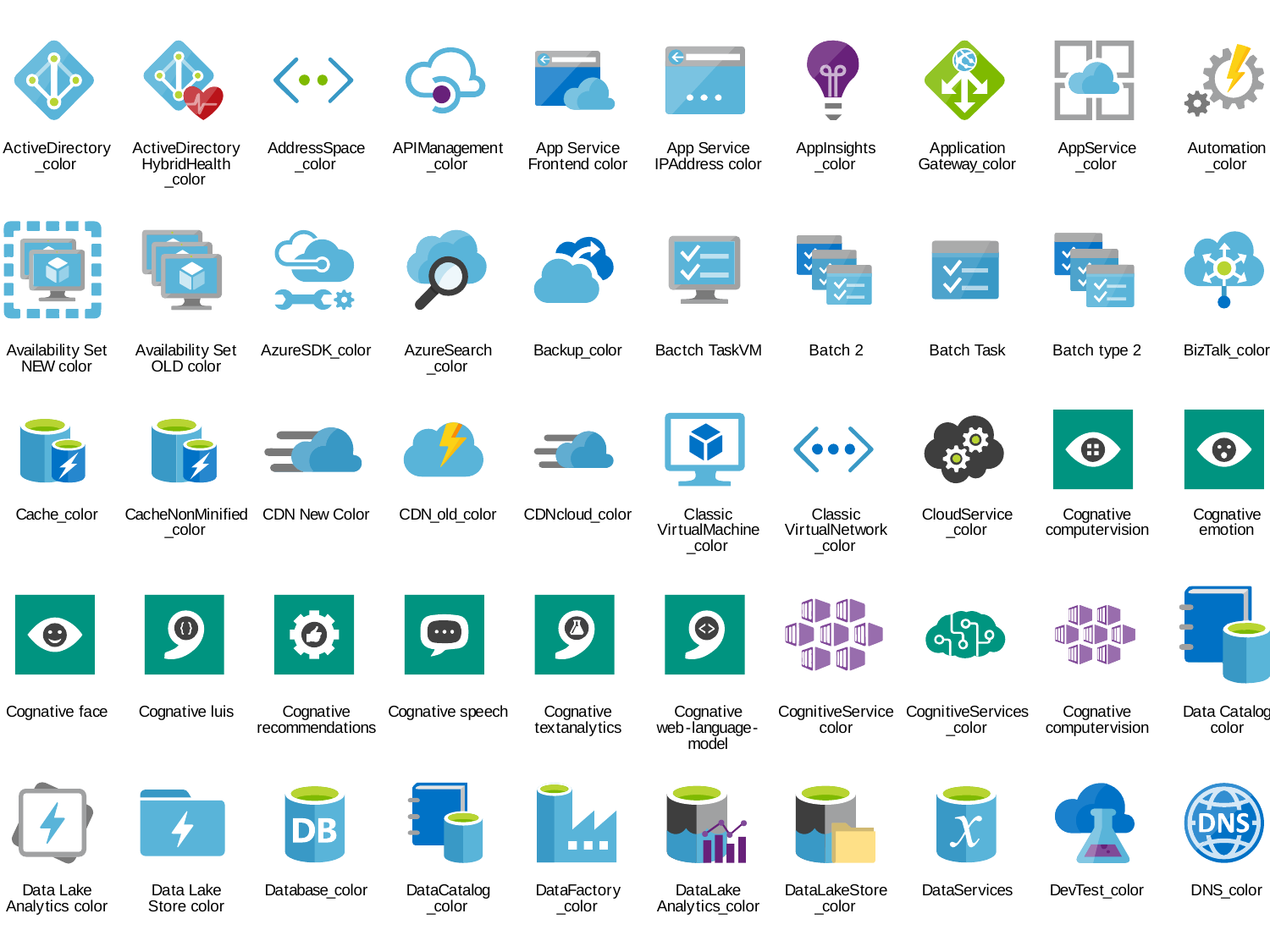

A
c
t
i
v
e
Di
r
e
c
t
o
r
y
_
c
o
l
o
r
A
c
t
i
v
e
Di
r
e
c
t
o
r
y
H
y
br
i
d
H
e
a
lt
h
_
c
o
l
o
r
A
d
d
r
es
s
S
p
ac
e
_
c
o
l
o
r
A
P
I
M
a
na
g
e
m
e
n
t
_
c
o
l
o
r
A
p
p
S
e
r
v
i
c
e
F
r
o
n
t
e
n
d
c
o
l
o
r
A
p
p
S
e
r
v
i
c
e
I
P
A
d
d
r
es
s
c
o
l
o
r
A
p
p
I
n
s
i
g
h
t
s
_
c
o
l
o
r
A
p
pl
i
c
a
t
i
o
n
G
a
t
e
w
a
y
_
c
o
l
o
r
A
p
p
S
e
r
v
i
c
e
_
c
o
l
o
r
A
u
t
om
a
t
i
o
n
r
_
c
o
l
o

A
v
a
i
l
a
bil
i
t
y
S
e
t
N
E
W
c
o
l
o
r
A
v
a
i
l
a
bil
i
t
y
S
e
t
O
L
D
c
o
l
o
r
A
z
u
r
e
S
D
K
_
c
o
l
o
r
A
z
u
r
e
S
e
a
r
c
h
_
c
o
l
o
r
B
a
c
k
u
p
_
c
o
l
o
r
B
a
c
t
c
h
T
a
s
k
V
M
Ba
t
c
h 2
Ba
t
c
h
T
a
s
k
Ba
t
c
h
t
y
p
e 2
B
i
z
T
a
l
k
_
c
o
l
o
r

C
a
ch
e
_
c
o
l
o
r
C
a
ch
e
N
o
n
M
in
i
f
i
e
d
_
c
o
l
o
r
C
D
N
N
e
w
C
o
l
o
r
C
D
N
_
o
l
d
_
c
o
l
o
r
C
D
N
c
l
ou
d
_
c
o
l
o
r
Cl
a
s
si
c
V
i
r
t
u
a
l
M
a
c
hi
n
e
_
c
o
l
o
r
Cl
a
s
si
c
V
i
r
t
u
a
l
N
e
t
w
o
r
k
_
c
o
l
o
r
C
l
ou
d
S
e
r
v
i
c
e
_
c
o
l
o
r
C
o
g
n
a
t
i
v
e
c
o
m
p
u
t
e
r
v
is
i
o
n
C
o
g
n
a
t
i
v
e
em
o
t
i
o
n

C
o
g
n
a
t
i
v
e
f
ac
e
C
o
g
n
a
t
i
v
e
lu
i
s
C
o
g
n
a
t
i
v
e
r
e
c
o
m
m
e
n
d
a
t
i
o
n
C
o
g
n
a
t
i
v
e
s
p
ee
c
h
C
o
g
n
a
t
i
v
e
t
e
x
t
a
n
a
l
y
t
i
c
s
C
o
g
n
a
t
i
v
e
w
e
b
-
la
n
g
u
a
g
e
m
o
d
e
l
C
o
g
n
i
t
i
v
e
S
e
r
v
i
c
c
o
l
o
r
e
C
o
g
n
i
t
i
v
e
S
e
r
v
i
c
e
s
_
c
o
l
o
r
C
o
g
n
a
t
i
v
e
c
o
m
p
u
t
e
r
v
is
i
o
n
D
a
t
a
C
a
t
al
o
g
c
o
l
o
r
s
-

D
a
t
a
L
a
k
e
A
n
a
l
y
t
i
c
s
c
o
l
o
r
D
a
t
a
L
a
k
e
S
t
o
r
e
c
o
l
o
r
D
a
t
a
b
a
s
e
_
c
o
l
o
r
D
a
t
a
C
a
t
al
o
g
_
c
o
l
o
r
D
a
t
a
F
a
c
t
o
r
y
_
c
o
l
o
r
D
a
t
a
L
a
k
e
A
n
a
l
y
t
i
c
s
_
c
o
l
o
r
D
a
t
a
L
a
k
e
S
t
o
r
e
_
c
o
l
o
r
D
a
t
a
S
e
r
v
i
c
e
s
D
e
v
T
e
s
t
_
c
o
l
o
r
DN
S
_
c
o
l
o
r